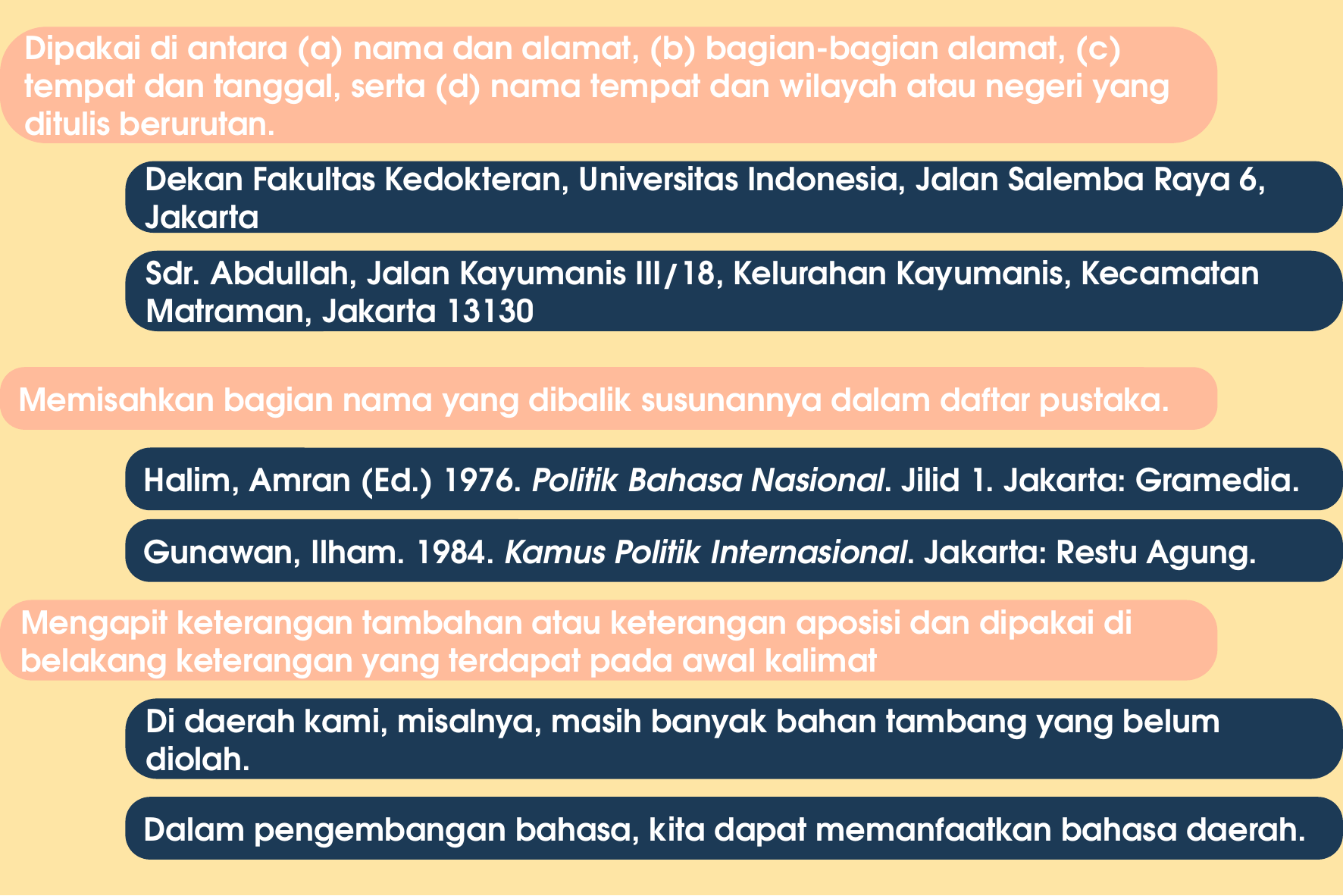

Dipakai di antara (a) nama dan alamat, (b) bagian-bagian alamat, (c) tempat dan tanggal, serta (d) nama tempat dan wilayah atau negeri yang ditulis berurutan.
#
Dekan Fakultas Kedokteran, Universitas Indonesia, Jalan Salemba Raya 6, Jakarta

Sdr. Abdullah, Jalan Kayumanis III/18, Kelurahan Kayumanis, Kecamatan Matraman, Jakarta 13130
Memisahkan bagian nama yang dibalik susunannya dalam daftar pustaka.
Halim, Amran (Ed.) 1976. Politik Bahasa Nasional. Jilid 1. Jakarta: Gramedia.
Gunawan, Ilham. 1984. Kamus Politik Internasional. Jakarta: Restu Agung.
Mengapit keterangan tambahan atau keterangan aposisi dan dipakai di belakang keterangan yang terdapat pada awal kalimat
Di daerah kami, misalnya, masih banyak bahan tambang yang belum diolah.
Dalam pengembangan bahasa, kita dapat memanfaatkan bahasa daerah.